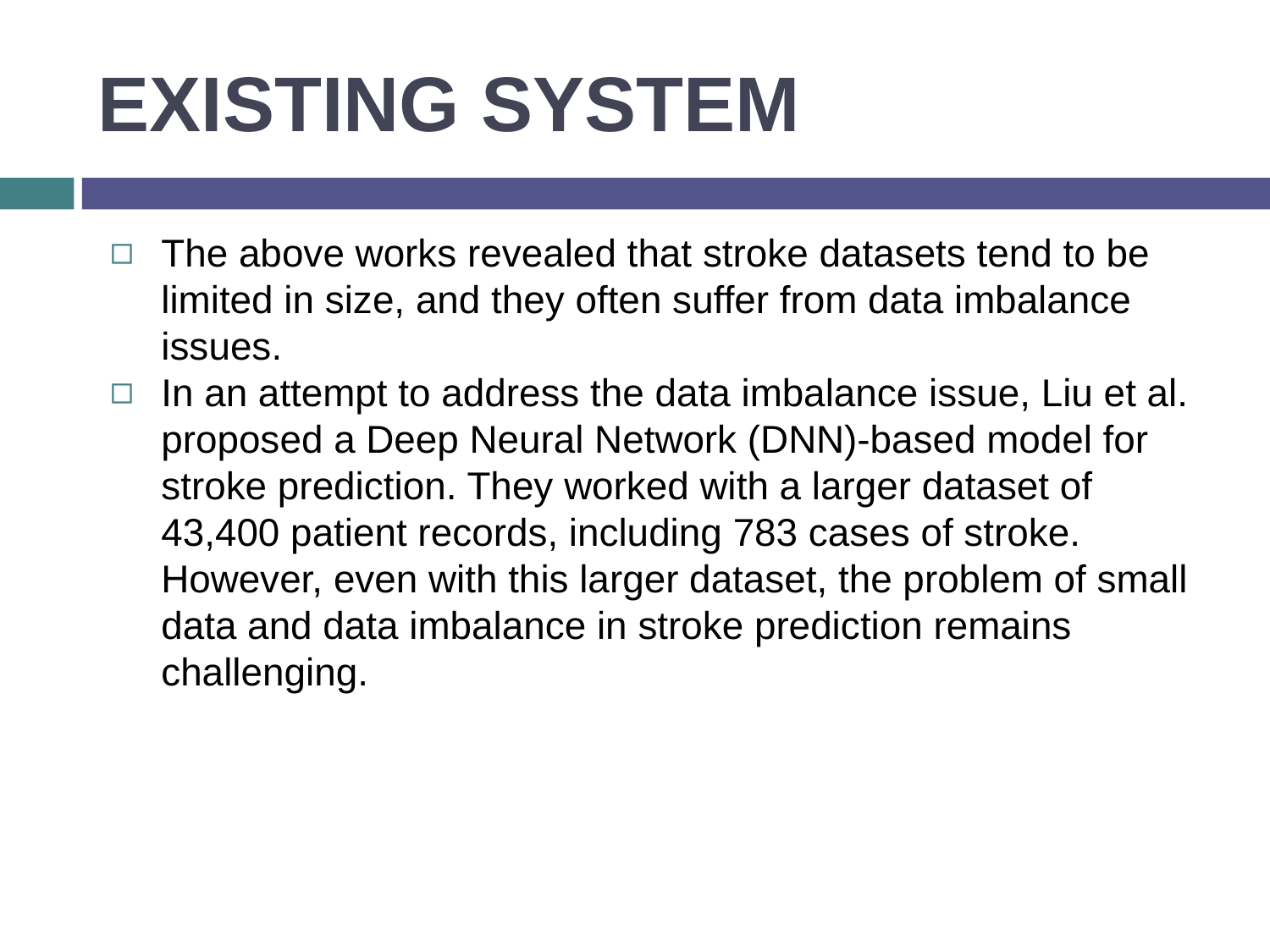

# EXISTING SYSTEM
The above works revealed that stroke datasets tend to be limited in size, and they often suffer from data imbalance issues.
In an attempt to address the data imbalance issue, Liu et al.  proposed a Deep Neural Network (DNN)-based model for stroke prediction. They worked with a larger dataset of 43,400 patient records, including 783 cases of stroke. However, even with this larger dataset, the problem of small data and data imbalance in stroke prediction remains challenging.